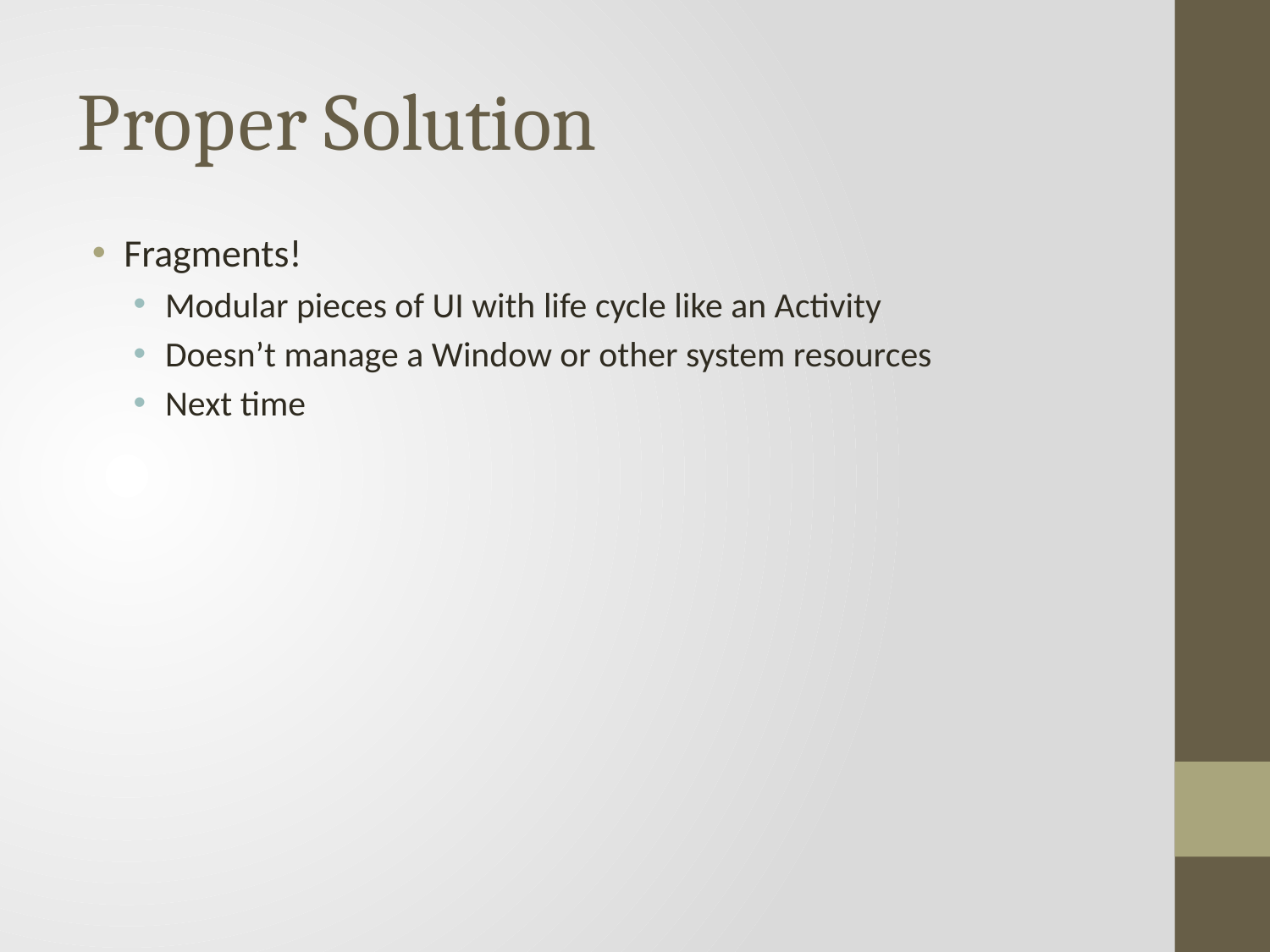

# Proper Solution
Fragments!
Modular pieces of UI with life cycle like an Activity
Doesn’t manage a Window or other system resources
Next time